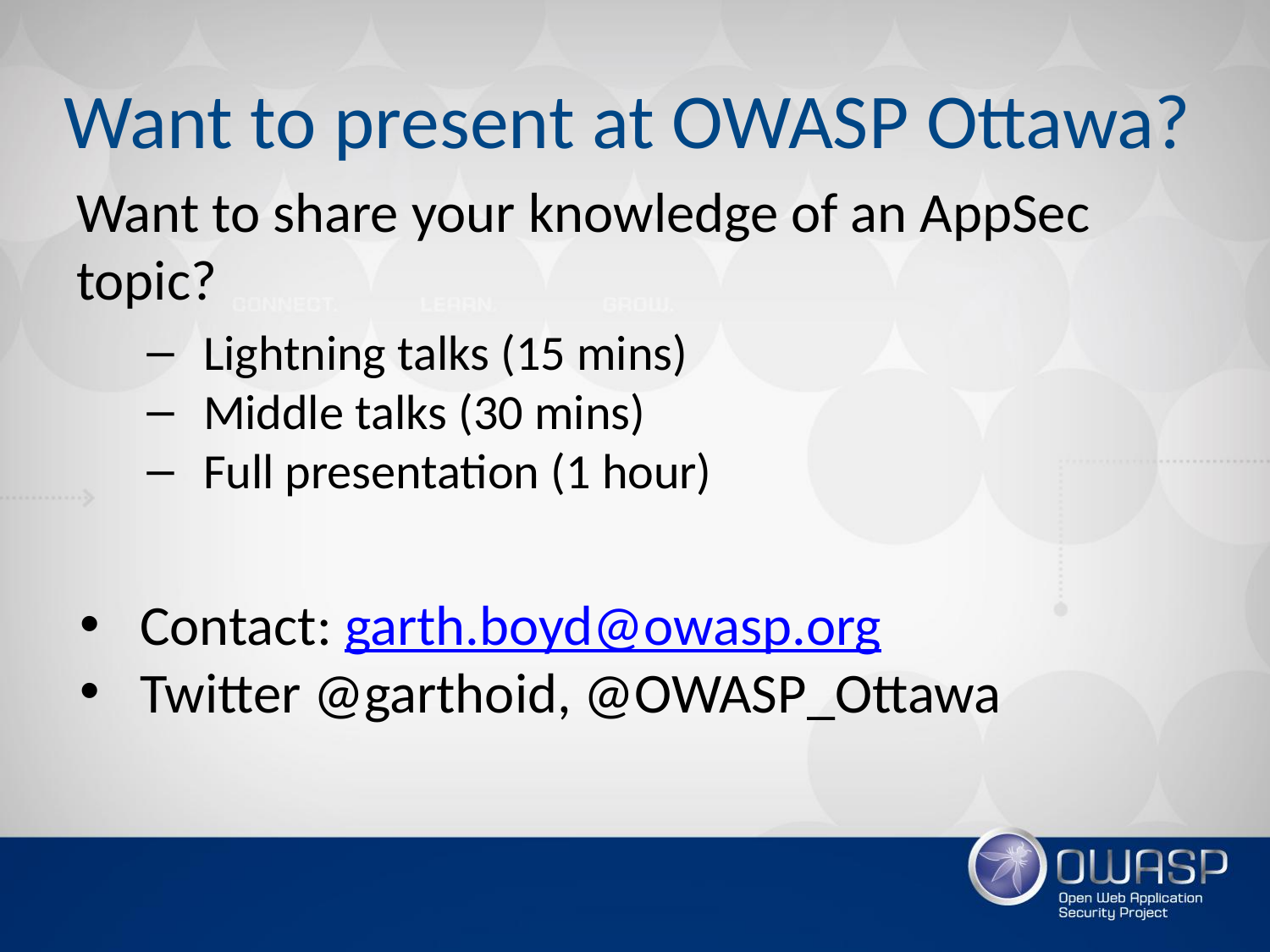

# Want to present at OWASP Ottawa?
Want to share your knowledge of an AppSec topic?
Lightning talks (15 mins)
Middle talks (30 mins)
Full presentation (1 hour)

Contact: garth.boyd@owasp.org
Twitter @garthoid, @OWASP_Ottawa